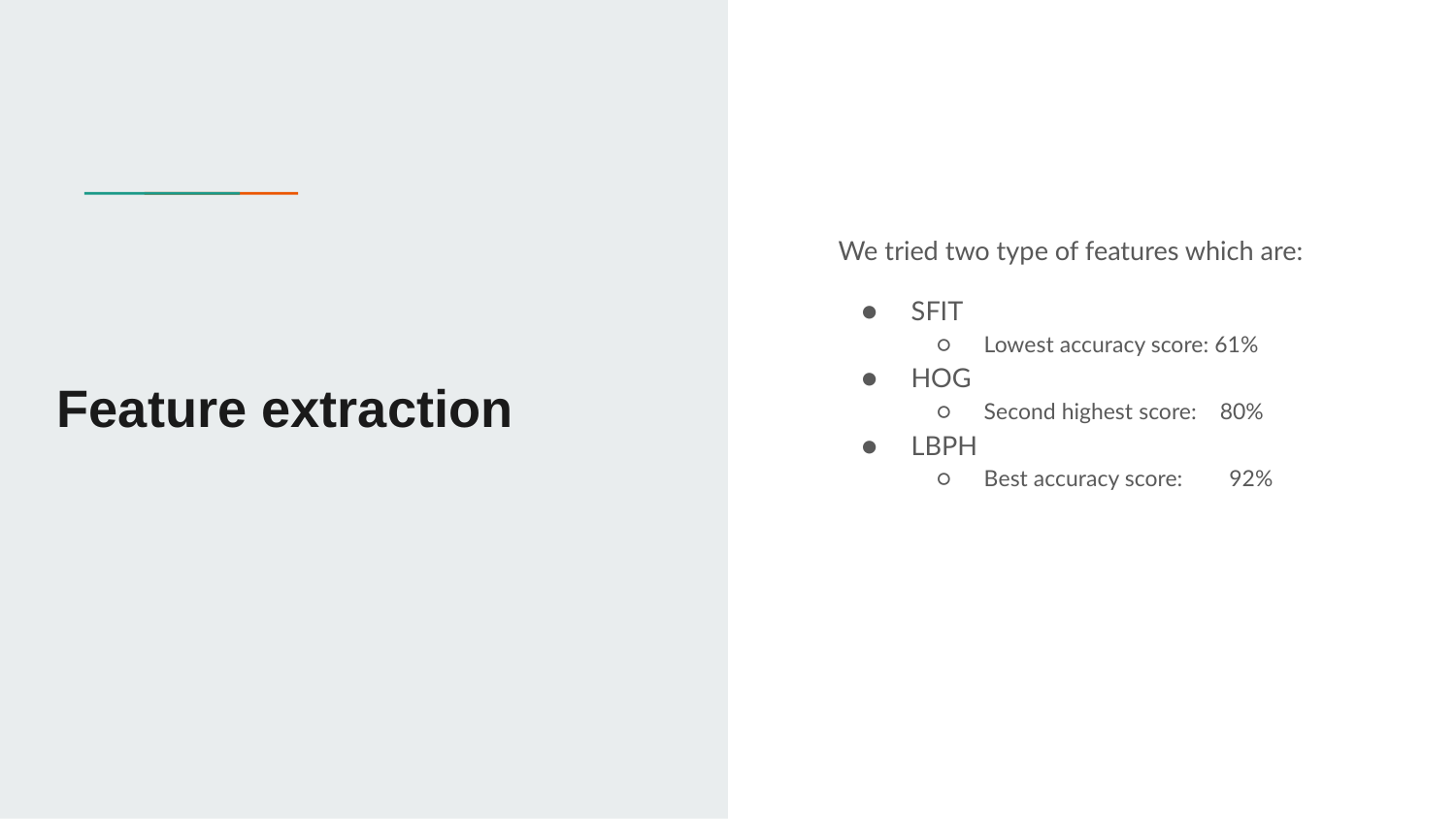

We tried two type of features which are:
SFIT
Lowest accuracy score: 61%
HOG
Second highest score:    80%
LBPH
Best accuracy score:        92%
# Feature extraction